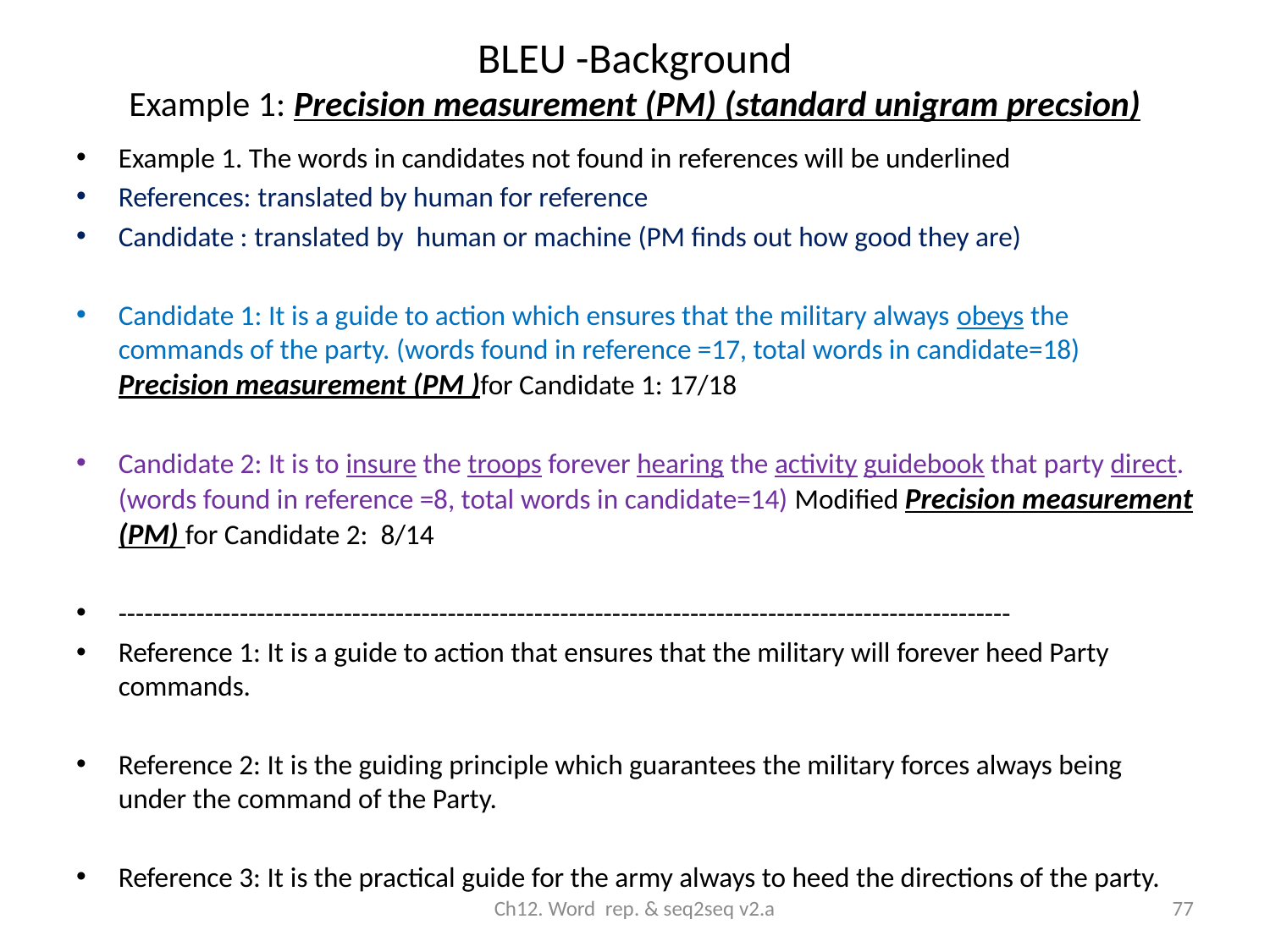

# BLEU -Background Example 1: Precision measurement (PM) (standard unigram precsion)
Example 1. The words in candidates not found in references will be underlined
References: translated by human for reference
Candidate : translated by  human or machine (PM finds out how good they are)

Candidate 1: It is a guide to action which ensures that the military always obeys the commands of the party. (words found in reference =17, total words in candidate=18) Precision measurement (PM )for Candidate 1: 17/18

Candidate 2: It is to insure the troops forever hearing the activity guidebook that party direct. (words found in reference =8, total words in candidate=14) Modified Precision measurement (PM) for Candidate 2:  8/14

-------------------------------------------------------------------------------------------------------
Reference 1: It is a guide to action that ensures that the military will forever heed Party commands.

Reference 2: It is the guiding principle which guarantees the military forces always being under the command of the Party.

Reference 3: It is the practical guide for the army always to heed the directions of the party.
Ch12. Word  rep. & seq2seq v2.a
77